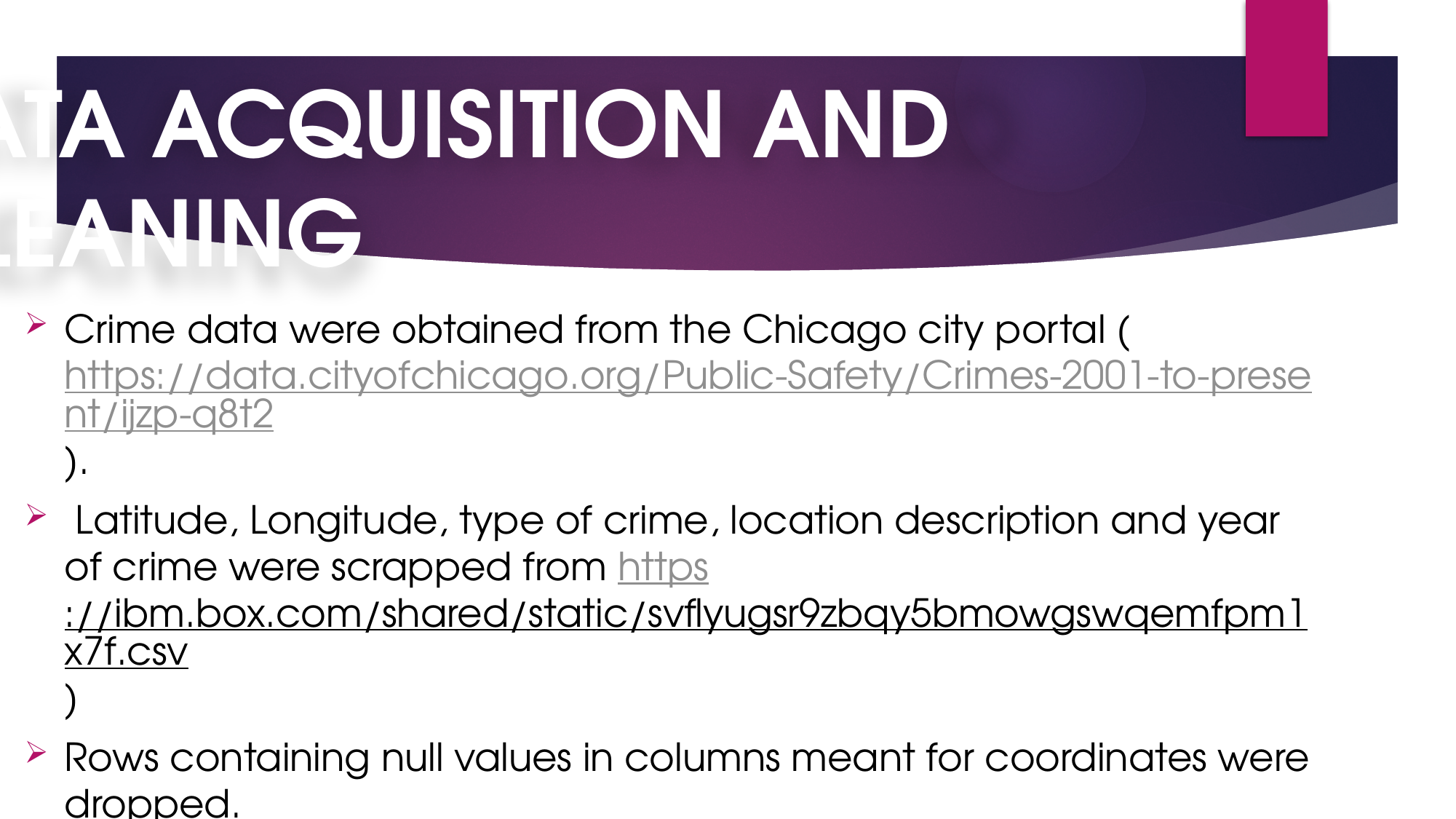

# DATA ACQUISITION AND CLEANING
Crime data were obtained from the Chicago city portal (https://data.cityofchicago.org/Public-Safety/Crimes-2001-to-present/ijzp-q8t2).
 Latitude, Longitude, type of crime, location description and year of crime were scrapped from https://ibm.box.com/shared/static/svflyugsr9zbqy5bmowgswqemfpm1x7f.csv)
Rows containing null values in columns meant for coordinates were dropped.
Cleaned data contained 6 features